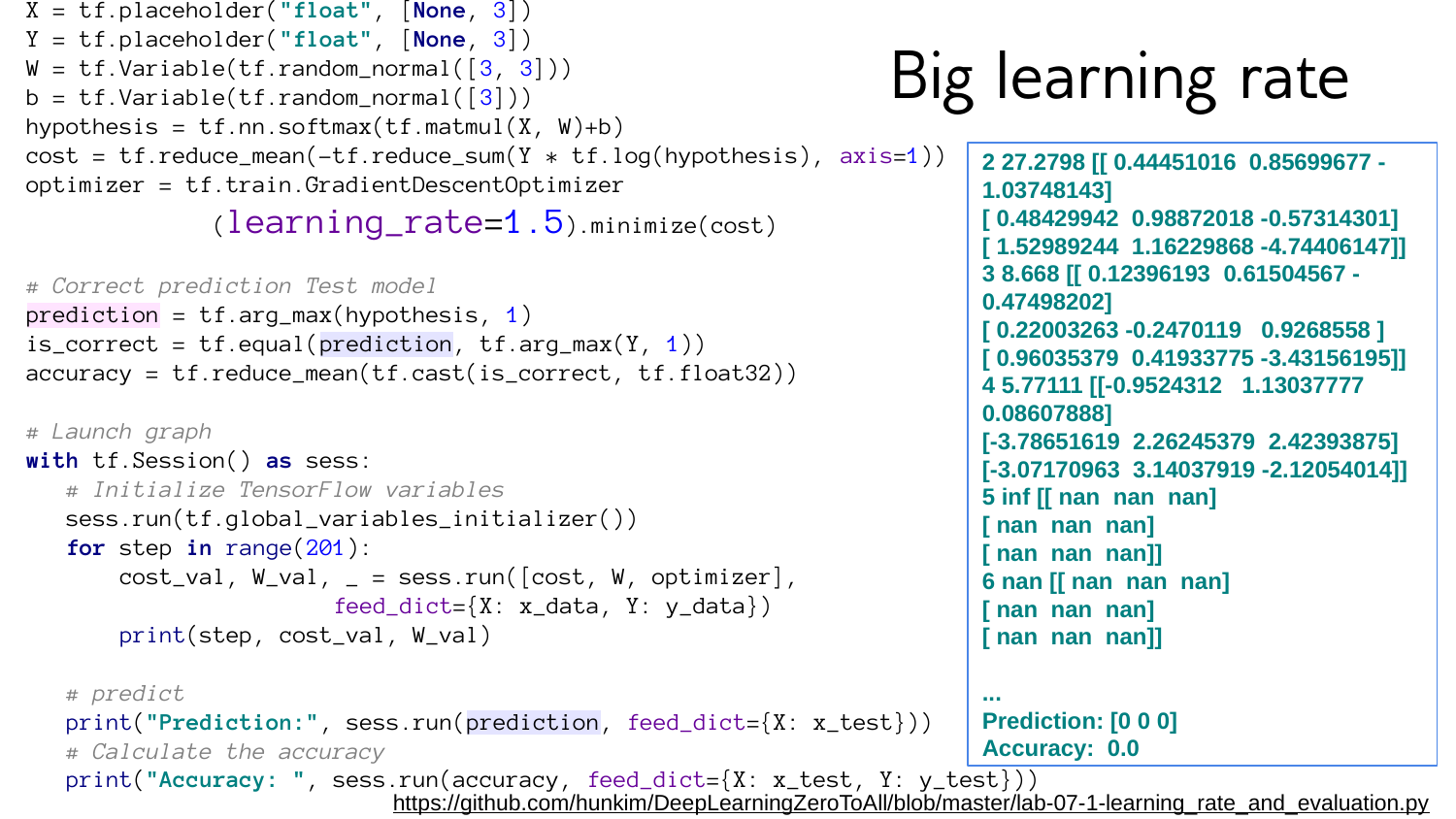

# Big learning rate
X = tf.placeholder("float", [None, 3])
Y = tf.placeholder("float", [None, 3])
W = tf.Variable(tf.random_normal([3, 3]))
b = tf.Variable(tf.random_normal([3]))
hypothesis = tf.nn.softmax(tf.matmul(X, W)+b)
cost = tf.reduce_mean(-tf.reduce_sum(Y * tf.log(hypothesis), axis=1))
optimizer = tf.train.GradientDescentOptimizer
              (learning_rate=1.5).minimize(cost)

# Correct prediction Test model
prediction = tf.arg_max(hypothesis, 1)
is_correct = tf.equal(prediction, tf.arg_max(Y, 1))
accuracy = tf.reduce_mean(tf.cast(is_correct, tf.float32))

# Launch graph
with tf.Session() as sess:
   # Initialize TensorFlow variables
   sess.run(tf.global_variables_initializer())
   for step in range(201):
       cost_val, W_val, _ = sess.run([cost, W, optimizer],
                       feed_dict={X: x_data, Y: y_data})
       print(step, cost_val, W_val)

   # predict
   print("Prediction:", sess.run(prediction, feed_dict={X: x_test}))
   # Calculate the accuracy
   print("Accuracy: ", sess.run(accuracy, feed_dict={X: x_test, Y: y_test}))

2 27.2798 [[ 0.44451016  0.85699677 -1.03748143]
[ 0.48429942  0.98872018 -0.57314301]
[ 1.52989244  1.16229868 -4.74406147]]
3 8.668 [[ 0.12396193  0.61504567 -0.47498202]
[ 0.22003263 -0.2470119   0.9268558 ]
[ 0.96035379  0.41933775 -3.43156195]]
4 5.77111 [[-0.9524312   1.13037777  0.08607888]
[-3.78651619  2.26245379  2.42393875]
[-3.07170963  3.14037919 -2.12054014]]
5 inf [[ nan  nan  nan]
[ nan  nan  nan]
[ nan  nan  nan]]
6 nan [[ nan  nan  nan]
[ nan  nan  nan]
[ nan  nan  nan]]

...
Prediction: [0 0 0]
Accuracy:  0.0

https://github.com/hunkim/DeepLearningZeroToAll/blob/master/lab-07-1-learning_rate_and_evaluation.py